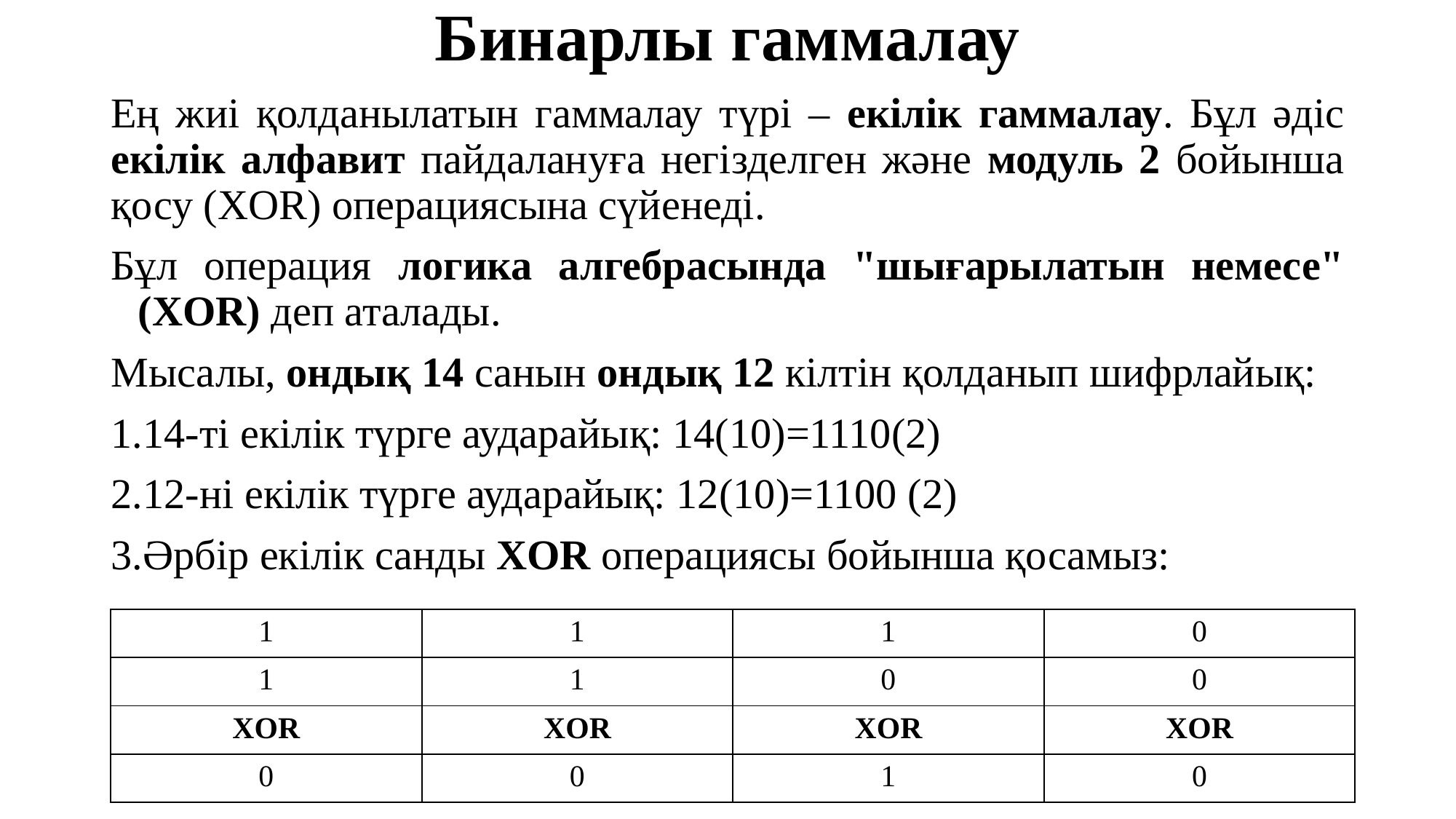

# Бинарлы гаммалау
Ең жиі қолданылатын гаммалау түрі – екілік гаммалау. Бұл әдіс екілік алфавит пайдалануға негізделген және модуль 2 бойынша қосу (XOR) операциясына сүйенеді.
Бұл операция логика алгебрасында "шығарылатын немесе" (XOR) деп аталады.
Мысалы, ондық 14 санын ондық 12 кілтін қолданып шифрлайық:
14-ті екілік түрге аударайық: 14(10)=1110(2)
12-ні екілік түрге аударайық: 12(10)=1100 (2)
Әрбір екілік санды XOR операциясы бойынша қосамыз:

| 1 | 1 | 1 | 0 |
| --- | --- | --- | --- |
| 1 | 1 | 0 | 0 |
| XOR | XOR | XOR | XOR |
| 0 | 0 | 1 | 0 |